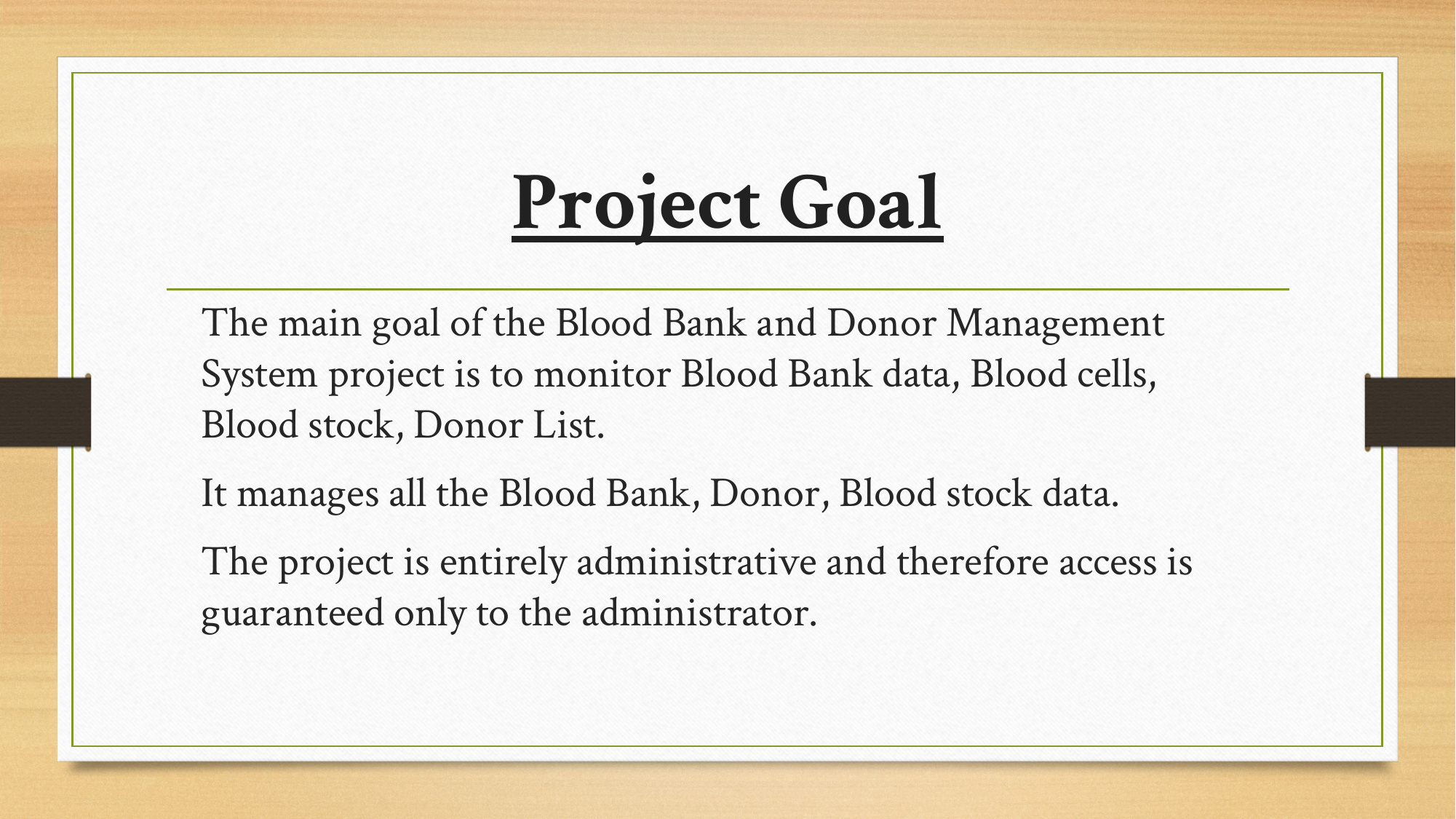

# Project Goal
The main goal of the Blood Bank and Donor Management System project is to monitor Blood Bank data, Blood cells, Blood stock, Donor List.
It manages all the Blood Bank, Donor, Blood stock data.
The project is entirely administrative and therefore access is guaranteed only to the administrator.